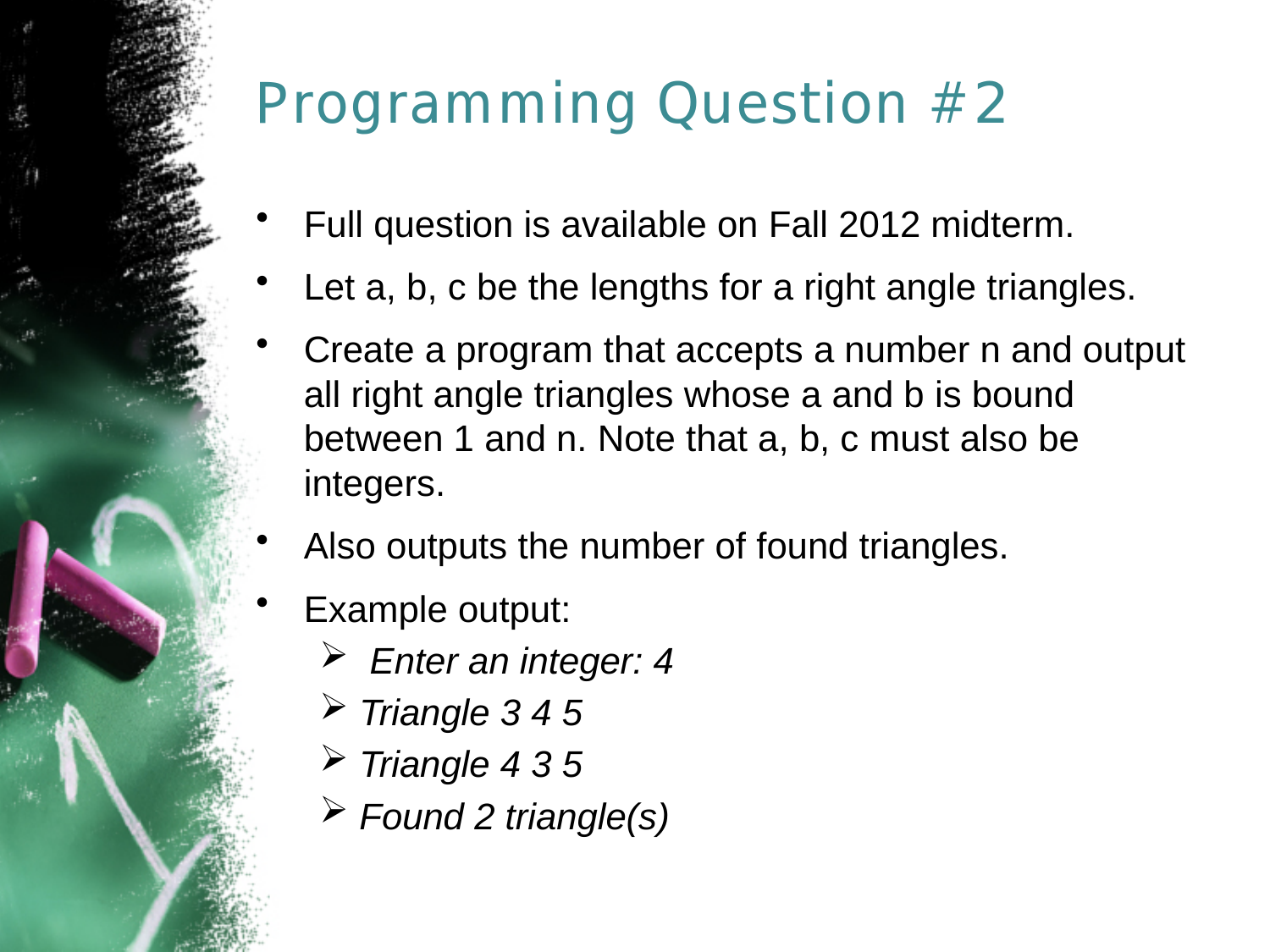

# Programming Question #2
Full question is available on Fall 2012 midterm.
Let a, b, c be the lengths for a right angle triangles.
Create a program that accepts a number n and output all right angle triangles whose a and b is bound between 1 and n. Note that a, b, c must also be integers.
Also outputs the number of found triangles.
Example output:
 Enter an integer: 4
Triangle 3 4 5
Triangle 4 3 5
Found 2 triangle(s)